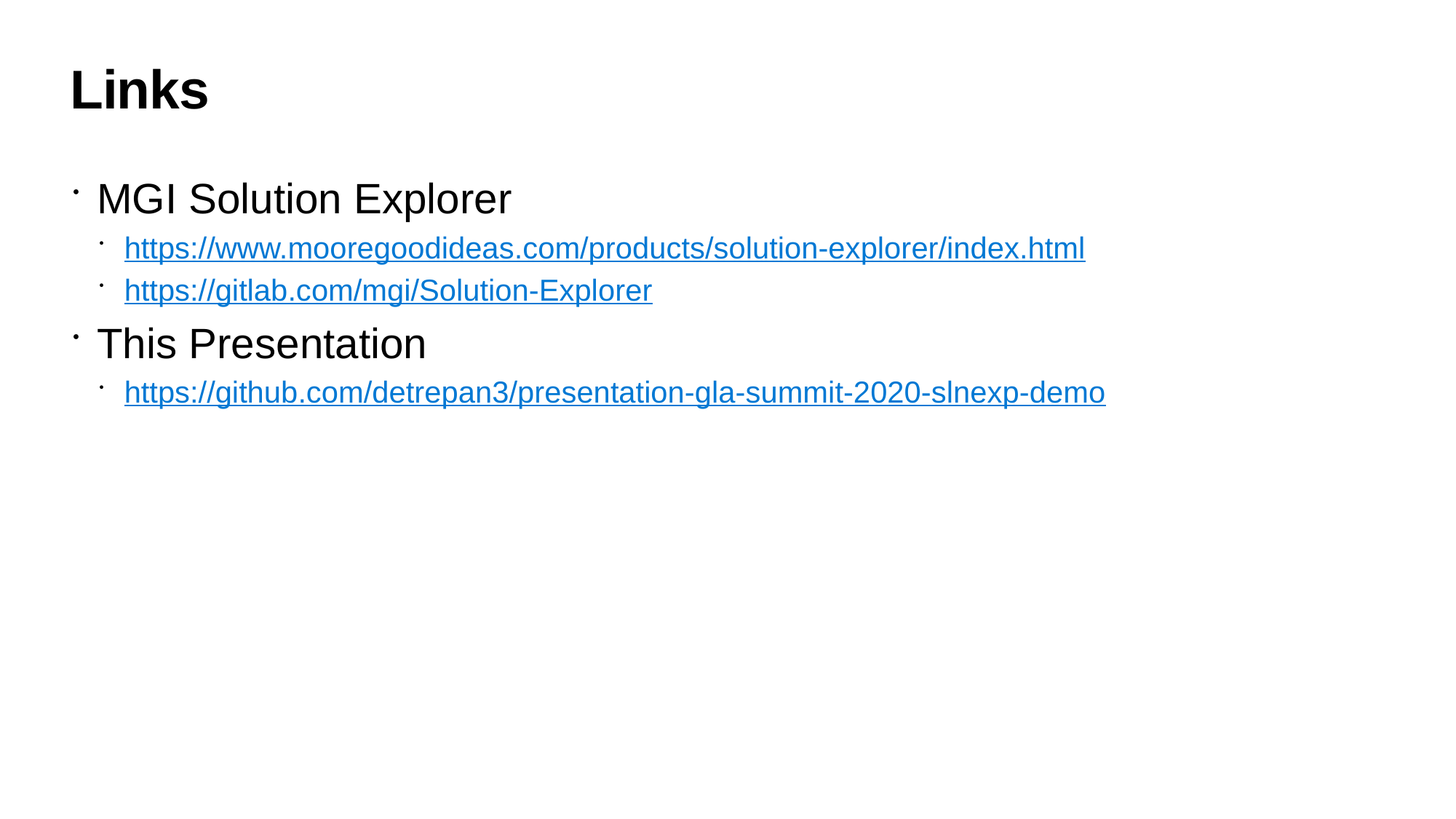

# Links
MGI Solution Explorer
https://www.mooregoodideas.com/products/solution-explorer/index.html
https://gitlab.com/mgi/Solution-Explorer
This Presentation
https://github.com/detrepan3/presentation-gla-summit-2020-slnexp-demo